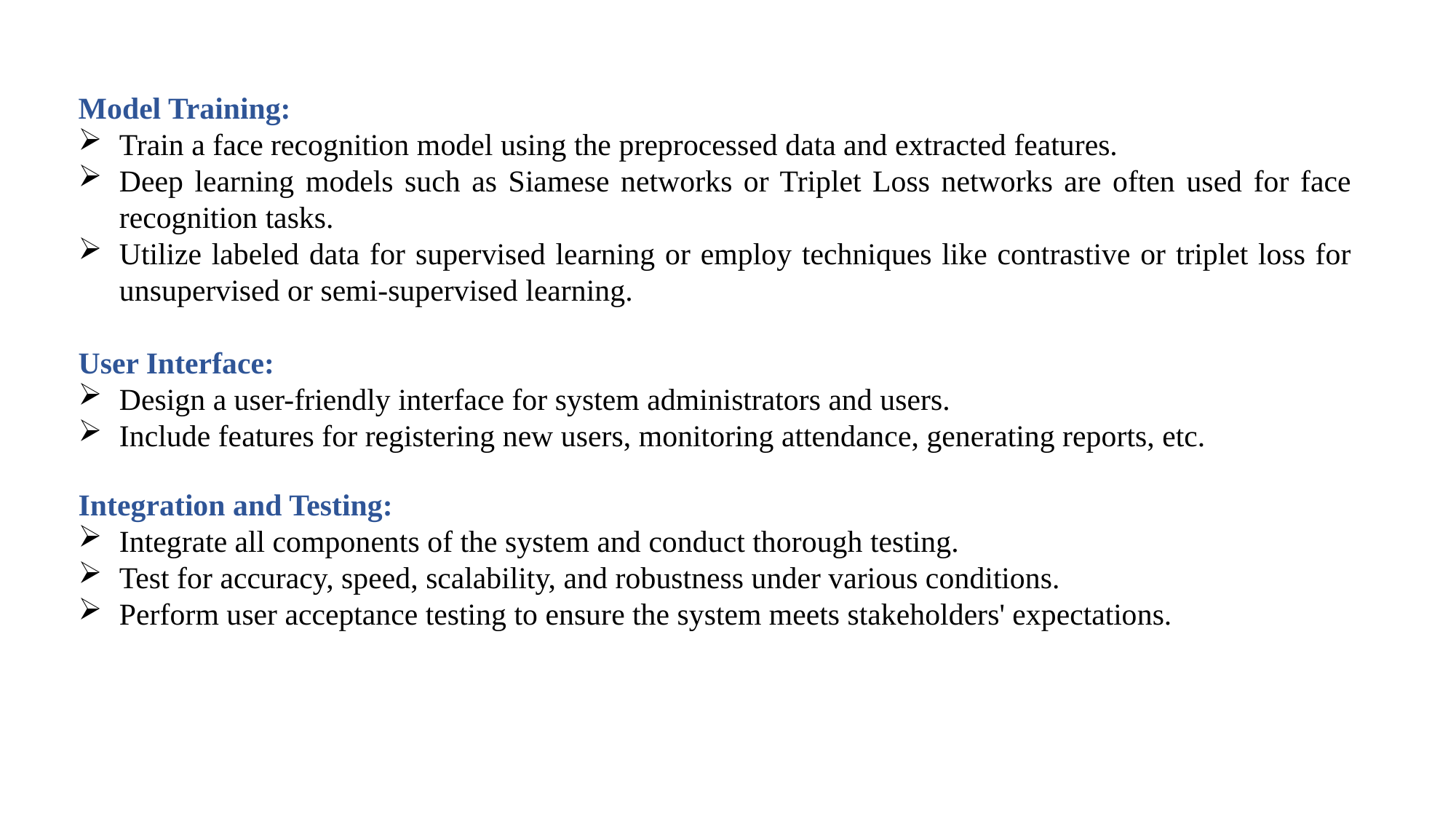

Model Training:
Train a face recognition model using the preprocessed data and extracted features.
Deep learning models such as Siamese networks or Triplet Loss networks are often used for face recognition tasks.
Utilize labeled data for supervised learning or employ techniques like contrastive or triplet loss for unsupervised or semi-supervised learning.

User Interface:
Design a user-friendly interface for system administrators and users.
Include features for registering new users, monitoring attendance, generating reports, etc.

Integration and Testing:
Integrate all components of the system and conduct thorough testing.
Test for accuracy, speed, scalability, and robustness under various conditions.
Perform user acceptance testing to ensure the system meets stakeholders' expectations.